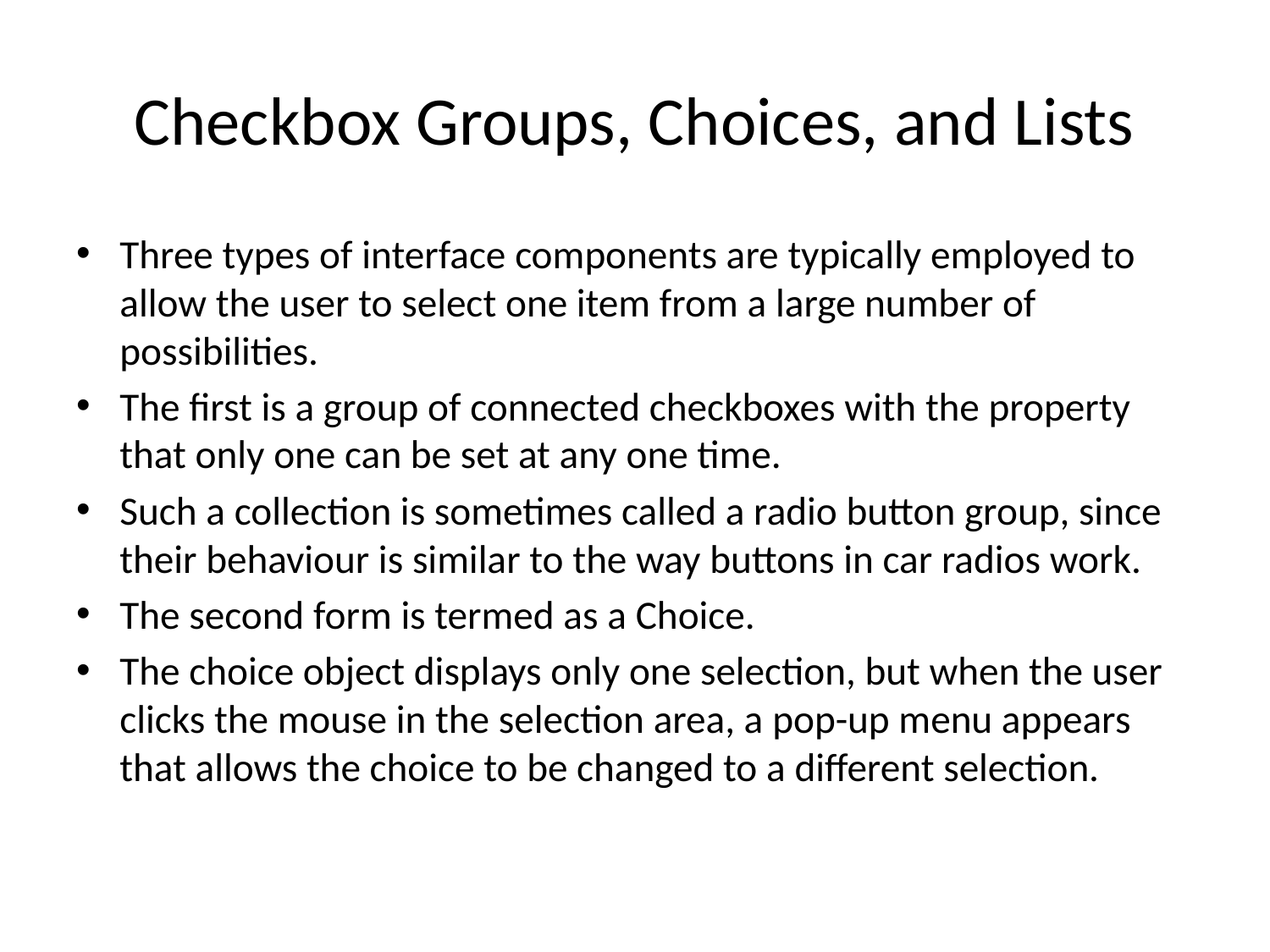

# Checkbox Groups, Choices, and Lists
Three types of interface components are typically employed to allow the user to select one item from a large number of possibilities.
The first is a group of connected checkboxes with the property that only one can be set at any one time.
Such a collection is sometimes called a radio button group, since their behaviour is similar to the way buttons in car radios work.
The second form is termed as a Choice.
The choice object displays only one selection, but when the user clicks the mouse in the selection area, a pop-up menu appears that allows the choice to be changed to a different selection.